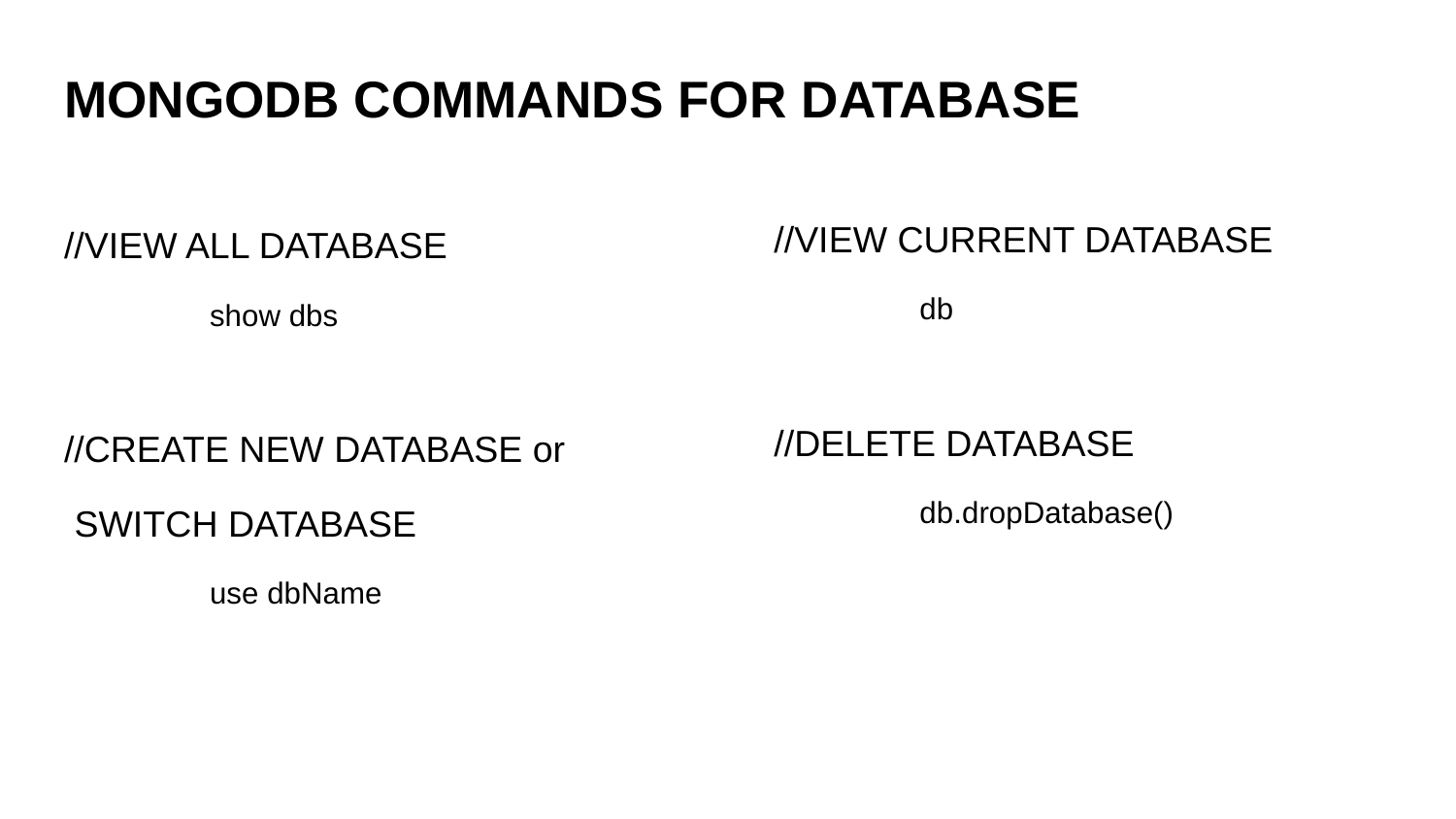

MONGODB COMMANDS FOR DATABASE

//VIEW ALL DATABASE
      	show dbs

//CREATE NEW DATABASE or
 SWITCH DATABASE
      	use dbName

//VIEW CURRENT DATABASE
      	db

//DELETE DATABASE
      	db.dropDatabase()